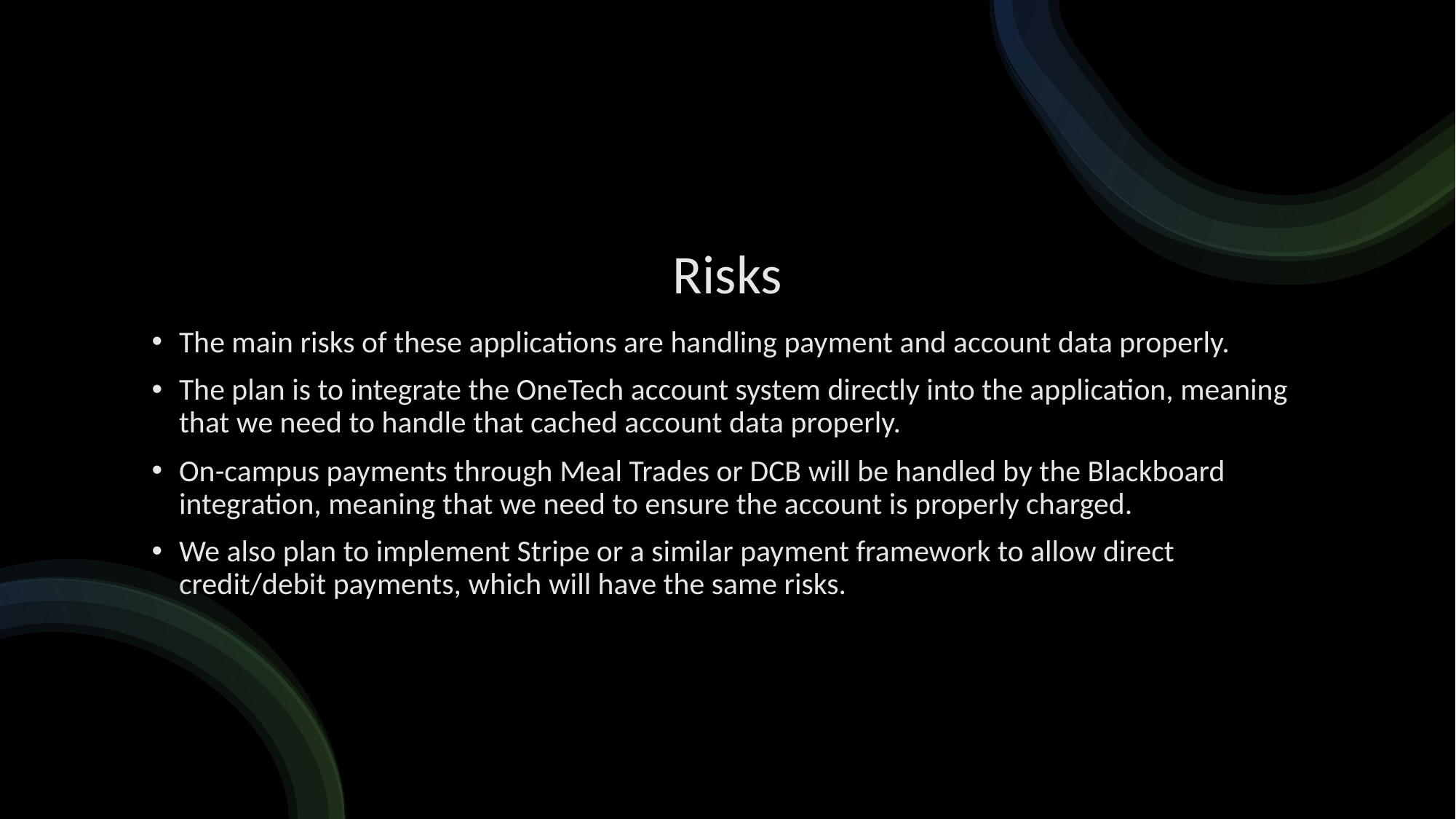

# Risks
The main risks of these applications are handling payment and account data properly.
The plan is to integrate the OneTech account system directly into the application, meaning that we need to handle that cached account data properly.
On-campus payments through Meal Trades or DCB will be handled by the Blackboard integration, meaning that we need to ensure the account is properly charged.
We also plan to implement Stripe or a similar payment framework to allow direct credit/debit payments, which will have the same risks.